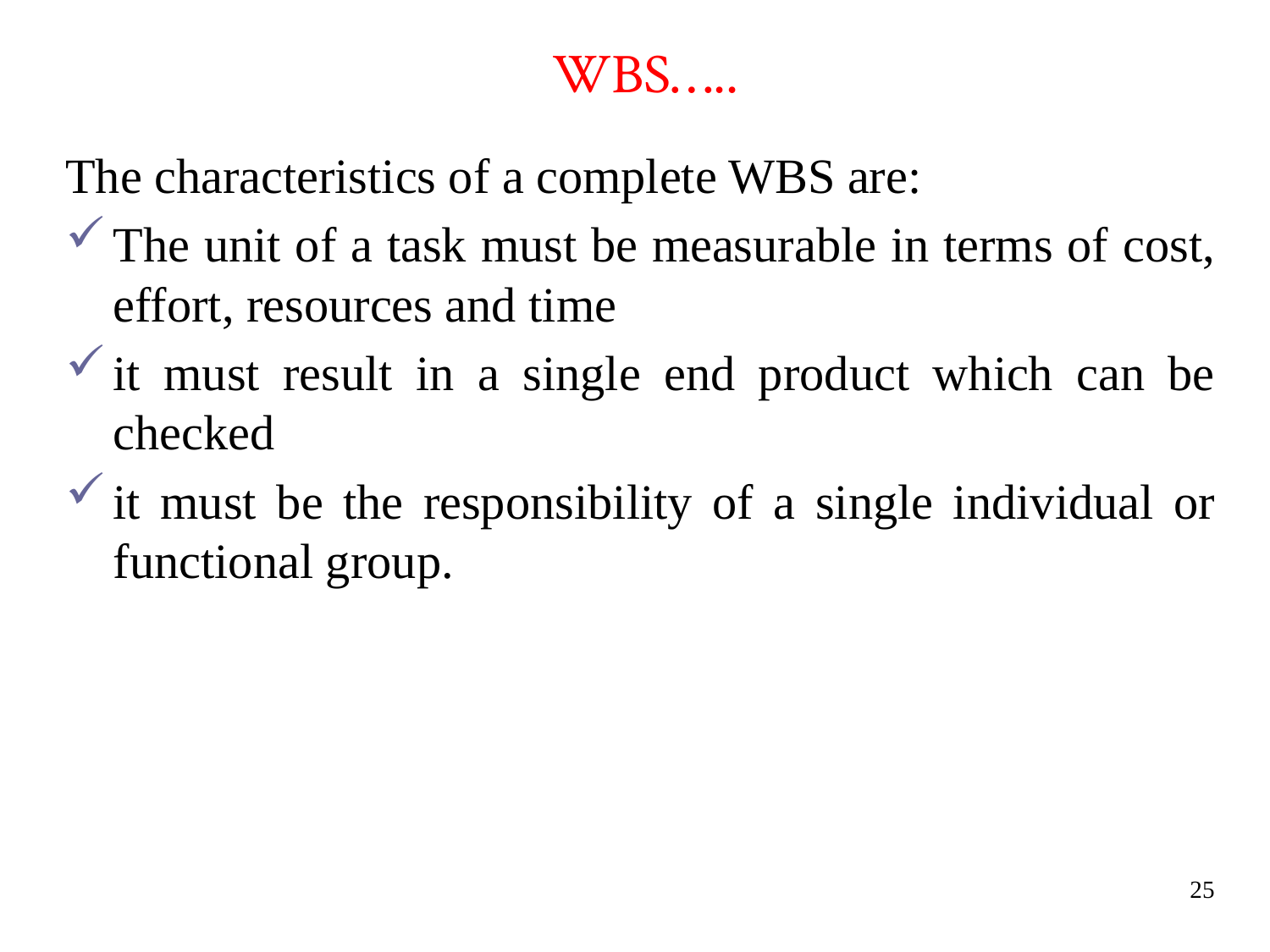

# WBS…..
The characteristics of a complete WBS are:
The unit of a task must be measurable in terms of cost, effort, resources and time
it must result in a single end product which can be checked
it must be the responsibility of a single individual or functional group.
25